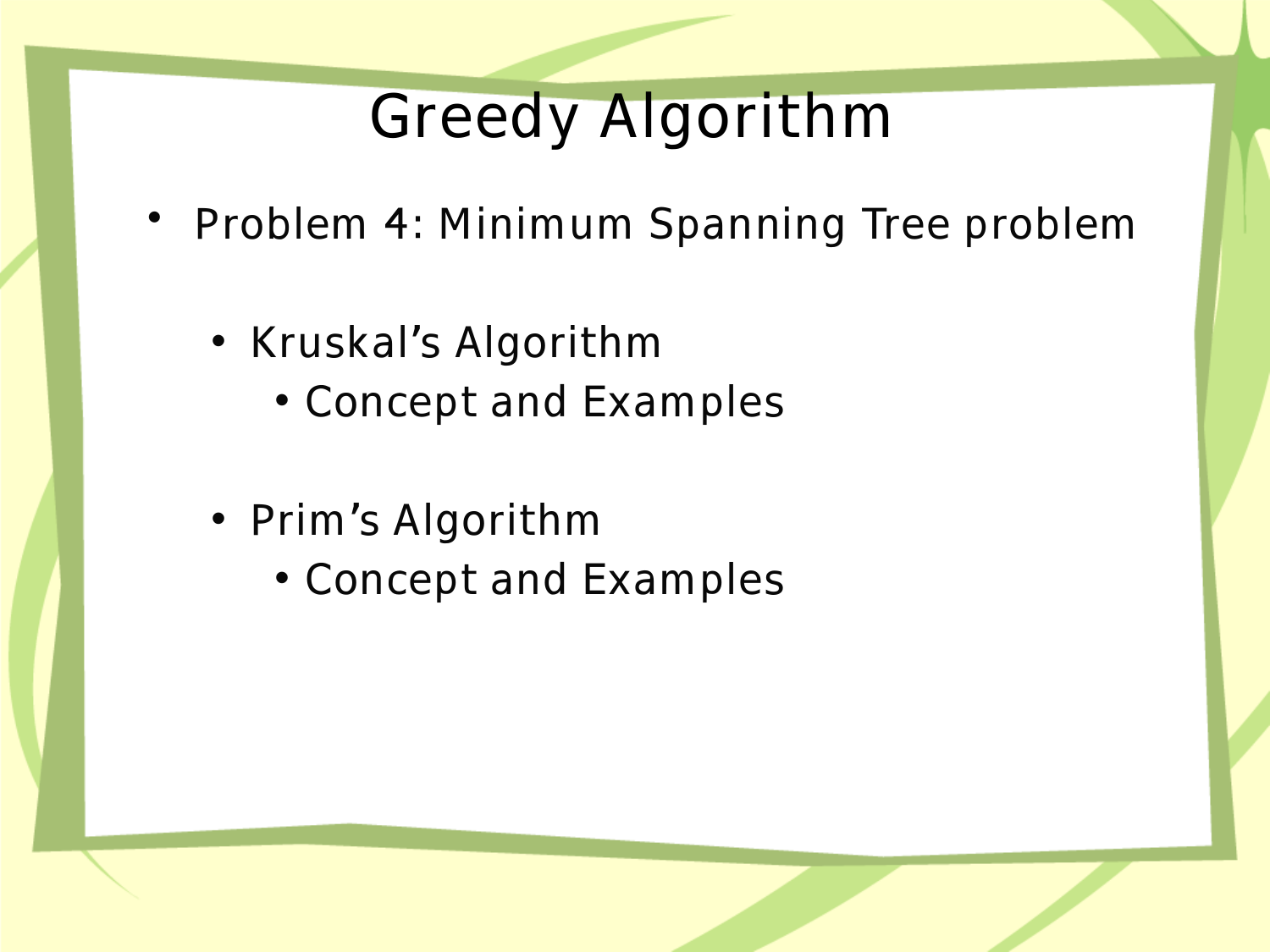

# Greedy Algorithm
Problem 4: Minimum Spanning Tree problem

Kruskal’s Algorithm
Concept and Examples

Prim’s Algorithm
Concept and Examples